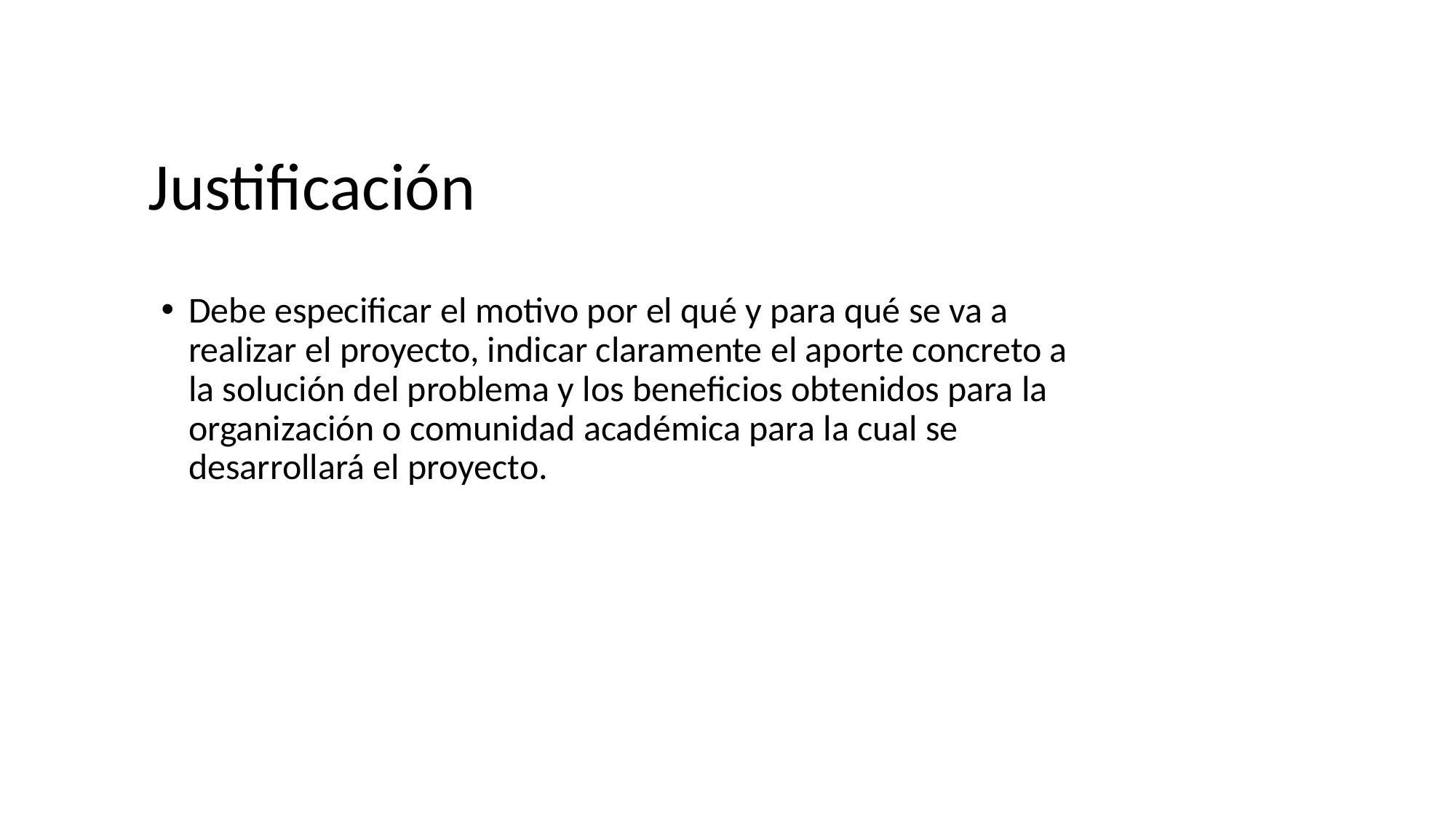

# Justificación
Debe especificar el motivo por el qué y para qué se va a realizar el proyecto, indicar claramente el aporte concreto a la solución del problema y los beneficios obtenidos para la organización o comunidad académica para la cual se desarrollará el proyecto.